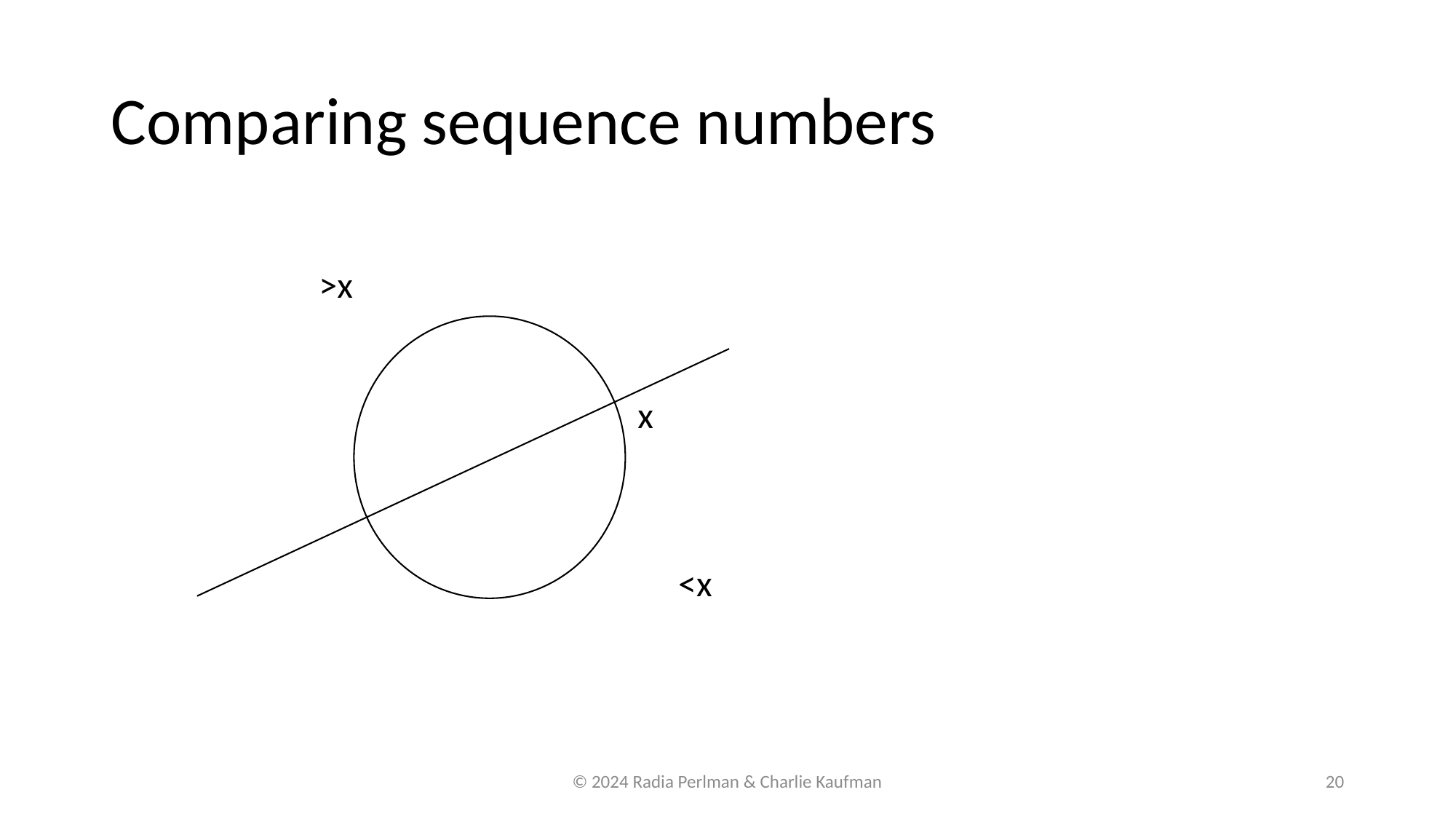

# Comparing sequence numbers
>x

x
<x
© 2024 Radia Perlman & Charlie Kaufman
20